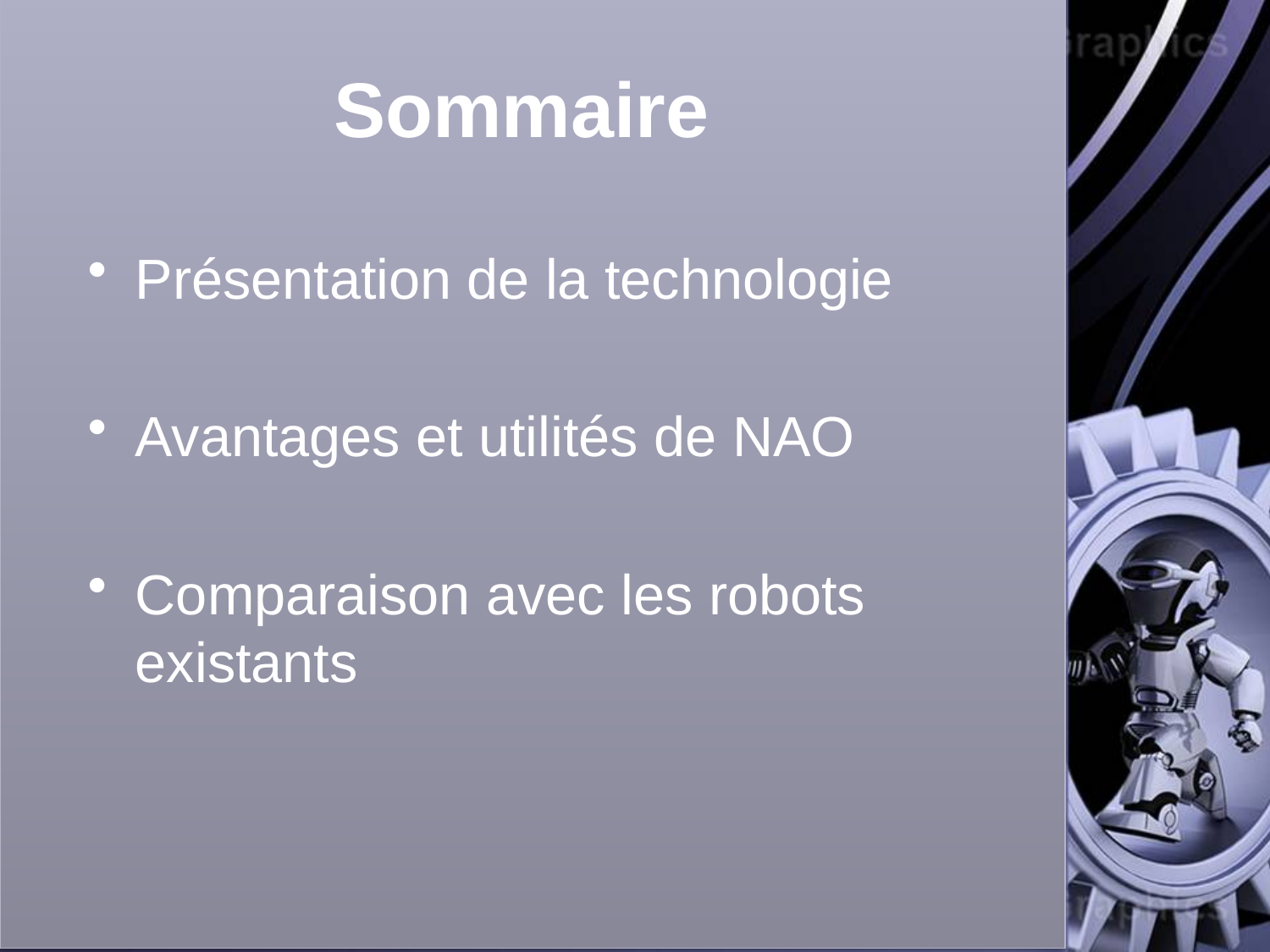

# Sommaire
Présentation de la technologie

Avantages et utilités de NAO

Comparaison avec les robots existants